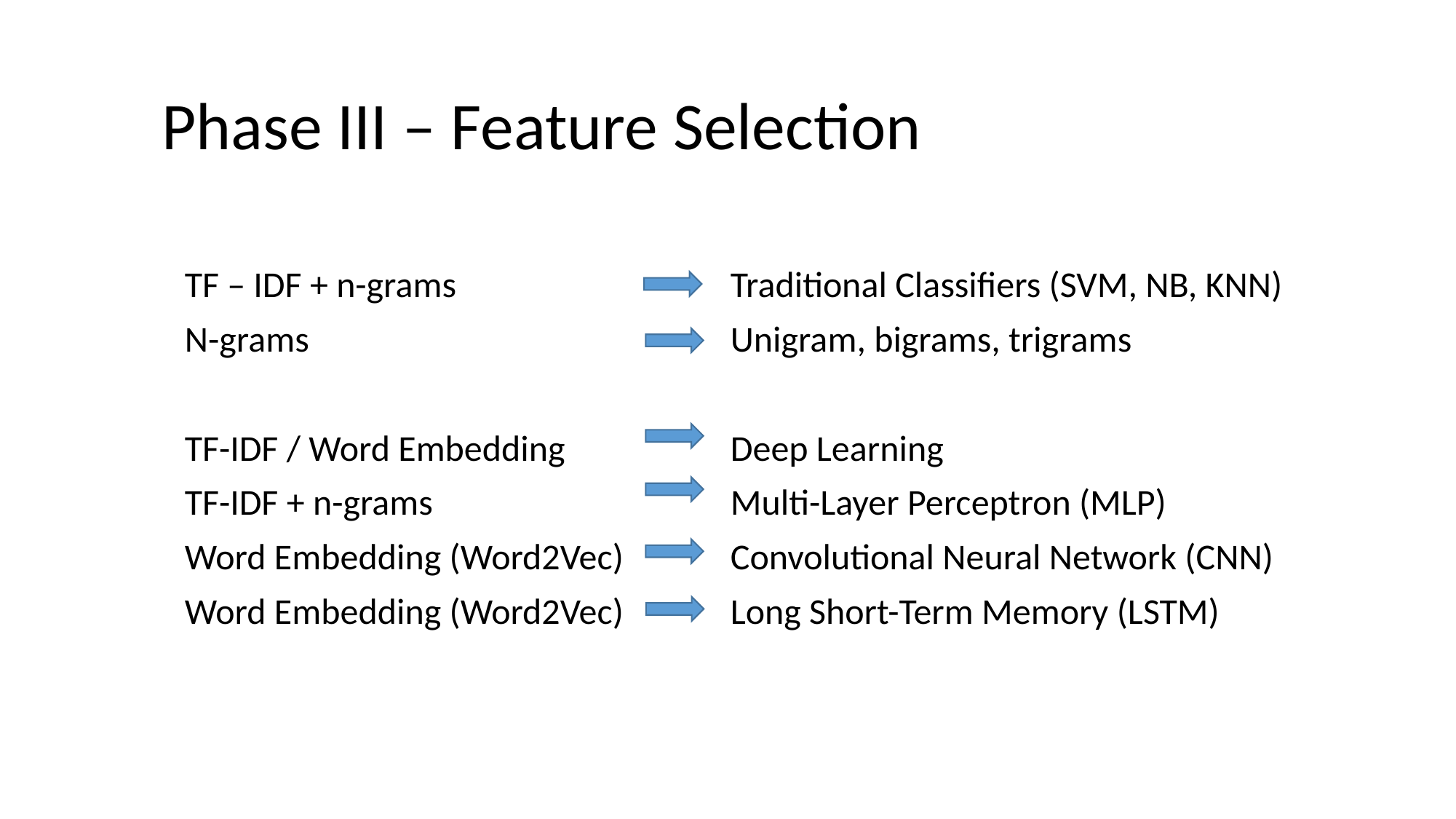

# Phase III – Feature Selection

TF – IDF + n-grams               		Traditional Classifiers (SVM, NB, KNN)
N-grams                   			Unigram, bigrams, trigrams

TF-IDF / Word Embedding               	Deep Learning
TF-IDF + n-grams                              	Multi-Layer Perceptron (MLP)
Word Embedding (Word2Vec)        	Convolutional Neural Network (CNN)
Word Embedding (Word2Vec)         	Long Short-Term Memory (LSTM)